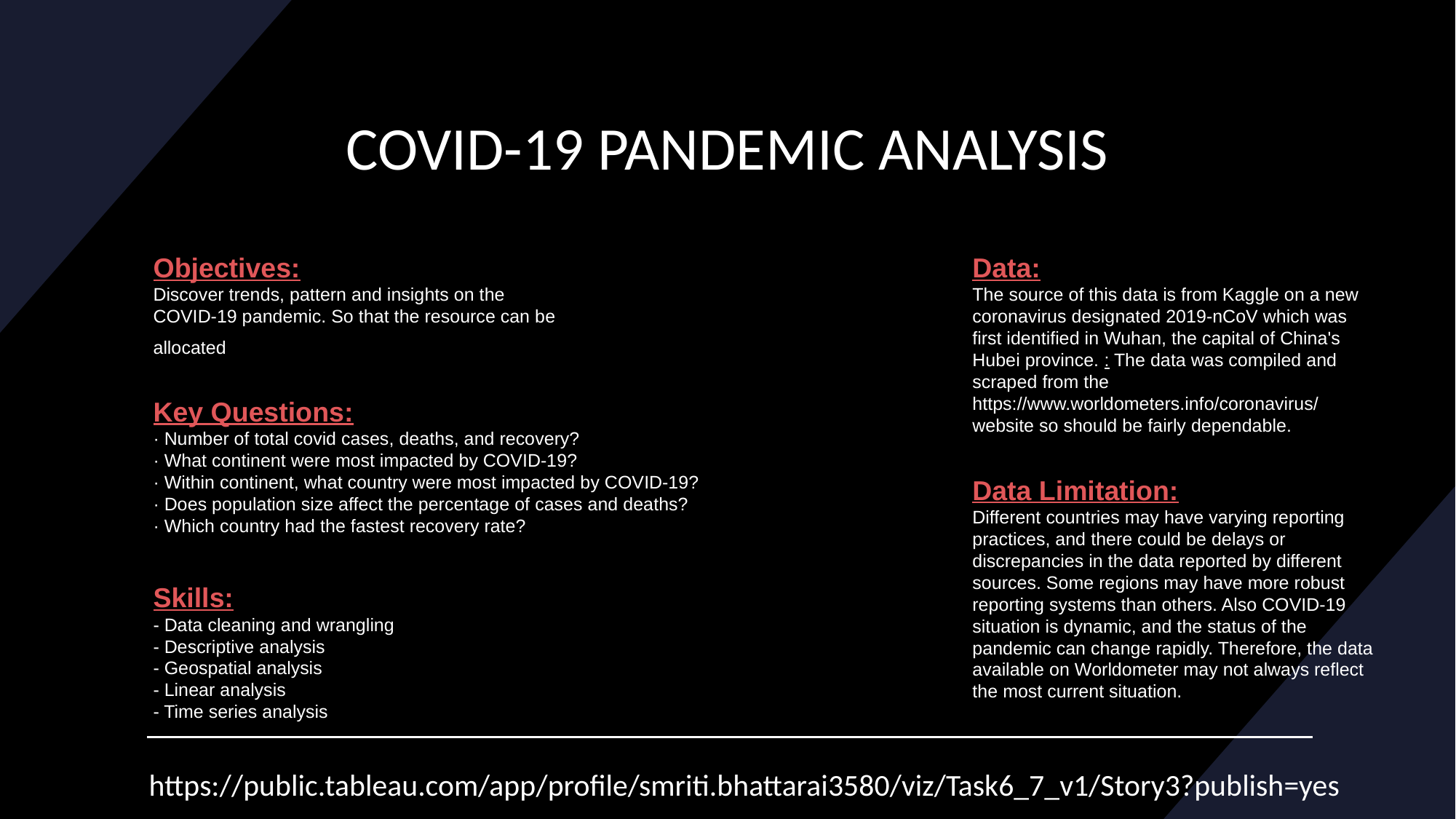

# COVID-19 PANDEMIC ANALYSIS
Objectives:
Discover trends, pattern and insights on the COVID-19 pandemic. So that the resource can be allocated as needed.
Data:
The source of this data is from Kaggle on a new coronavirus designated 2019-nCoV which was first identified in Wuhan, the capital of China's Hubei province. : The data was compiled and scraped from the https://www.worldometers.info/coronavirus/ website so should be fairly dependable.
Key Questions:
· Number of total covid cases, deaths, and recovery?
· What continent were most impacted by COVID-19?
· Within continent, what country were most impacted by COVID-19?
· Does population size affect the percentage of cases and deaths?
· Which country had the fastest recovery rate?
Data Limitation:
Different countries may have varying reporting practices, and there could be delays or discrepancies in the data reported by different sources. Some regions may have more robust reporting systems than others. Also COVID-19 situation is dynamic, and the status of the pandemic can change rapidly. Therefore, the data available on Worldometer may not always reflect the most current situation.
Skills:
- Data cleaning and wrangling
- Descriptive analysis
- Geospatial analysis
- Linear analysis
- Time series analysis
https://public.tableau.com/app/profile/smriti.bhattarai3580/viz/Task6_7_v1/Story3?publish=yes